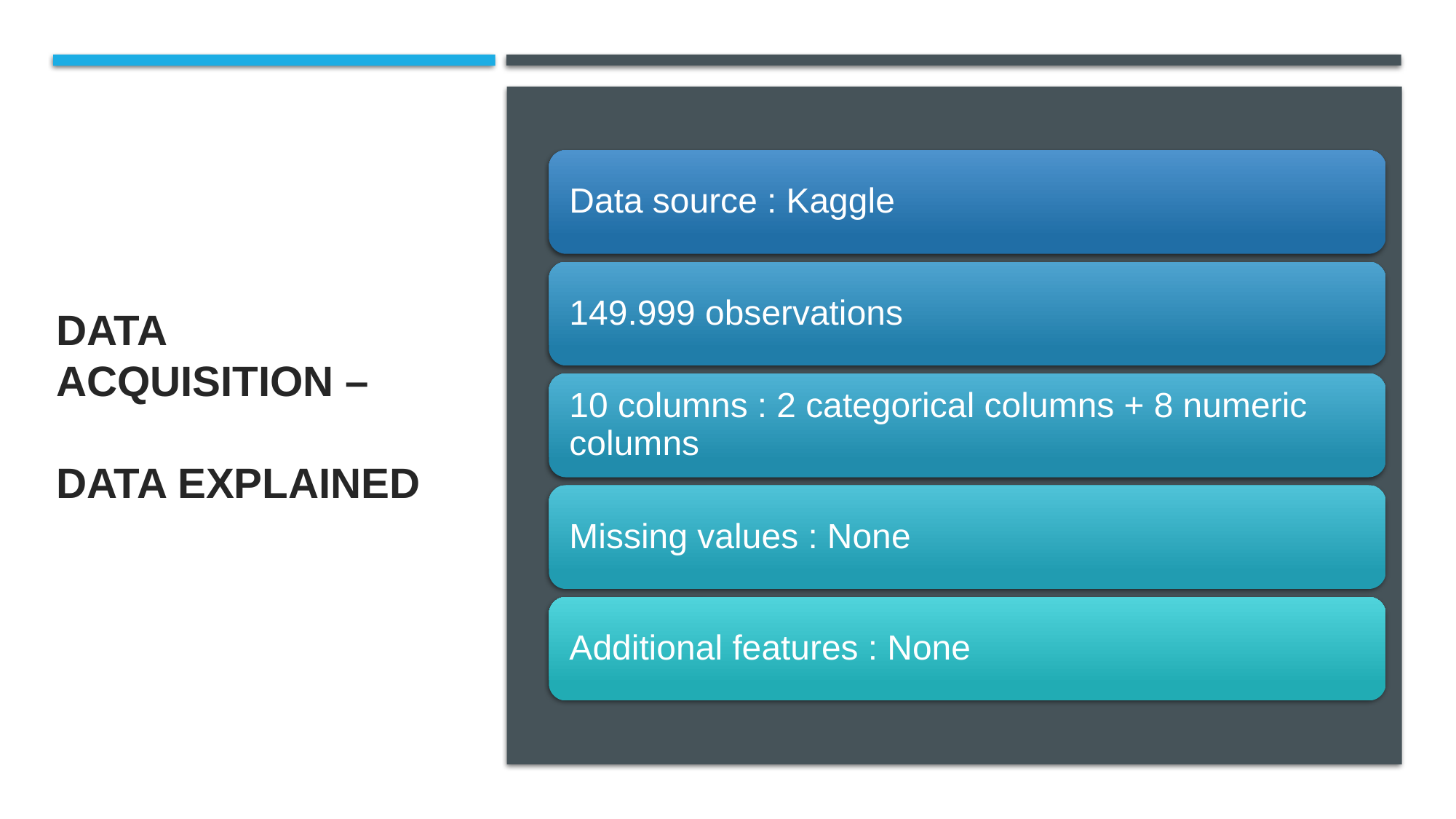

# Data Acquisition – Data explained
Data source : Kaggle
149.999 observations
10 columns : 2 categorical columns + 8 numeric columns
Missing values : None
Additional features : None
5